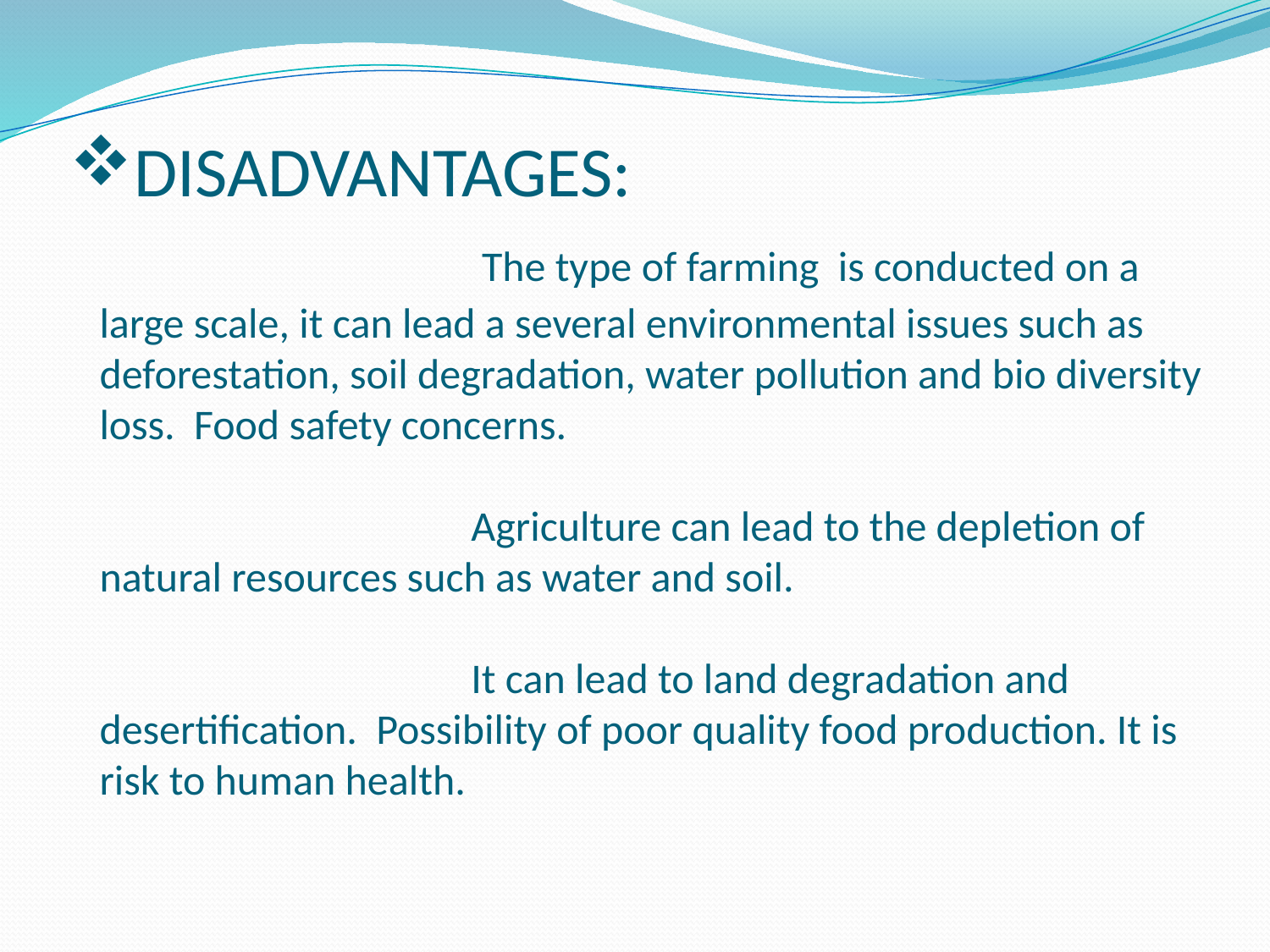

# DISADVANTAGES: The type of farming  is conducted on a large scale, it can lead a several environmental issues such as deforestation, soil degradation, water pollution and bio diversity loss.  Food safety concerns. Agriculture can lead to the depletion of natural resources such as water and soil. It can lead to land degradation and desertification.  Possibility of poor quality food production. It is risk to human health.